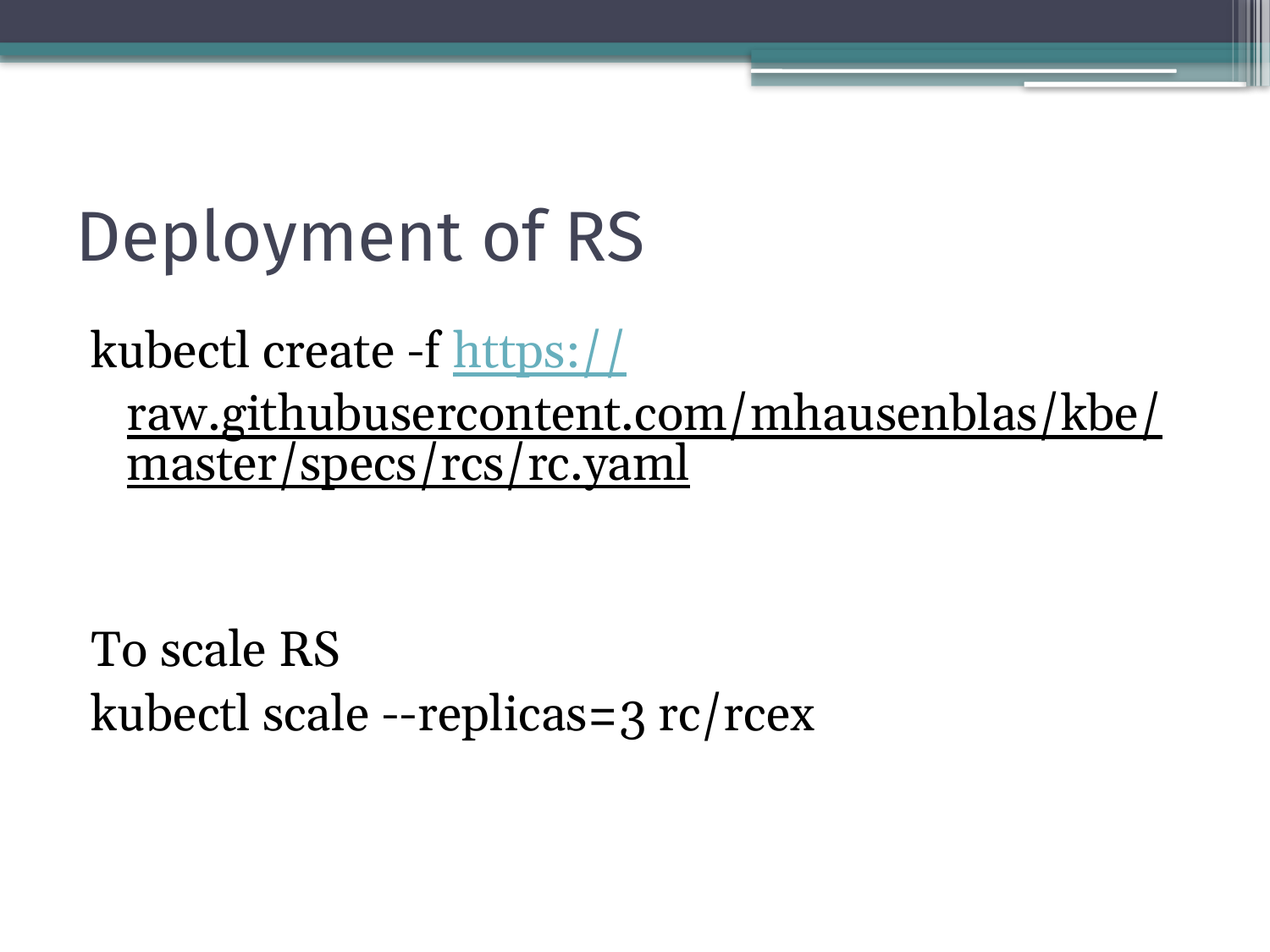

# Deployment of RS
kubectl create -f https://raw.githubusercontent.com/mhausenblas/kbe/master/specs/rcs/rc.yaml
To scale RS
kubectl scale --replicas=3 rc/rcex